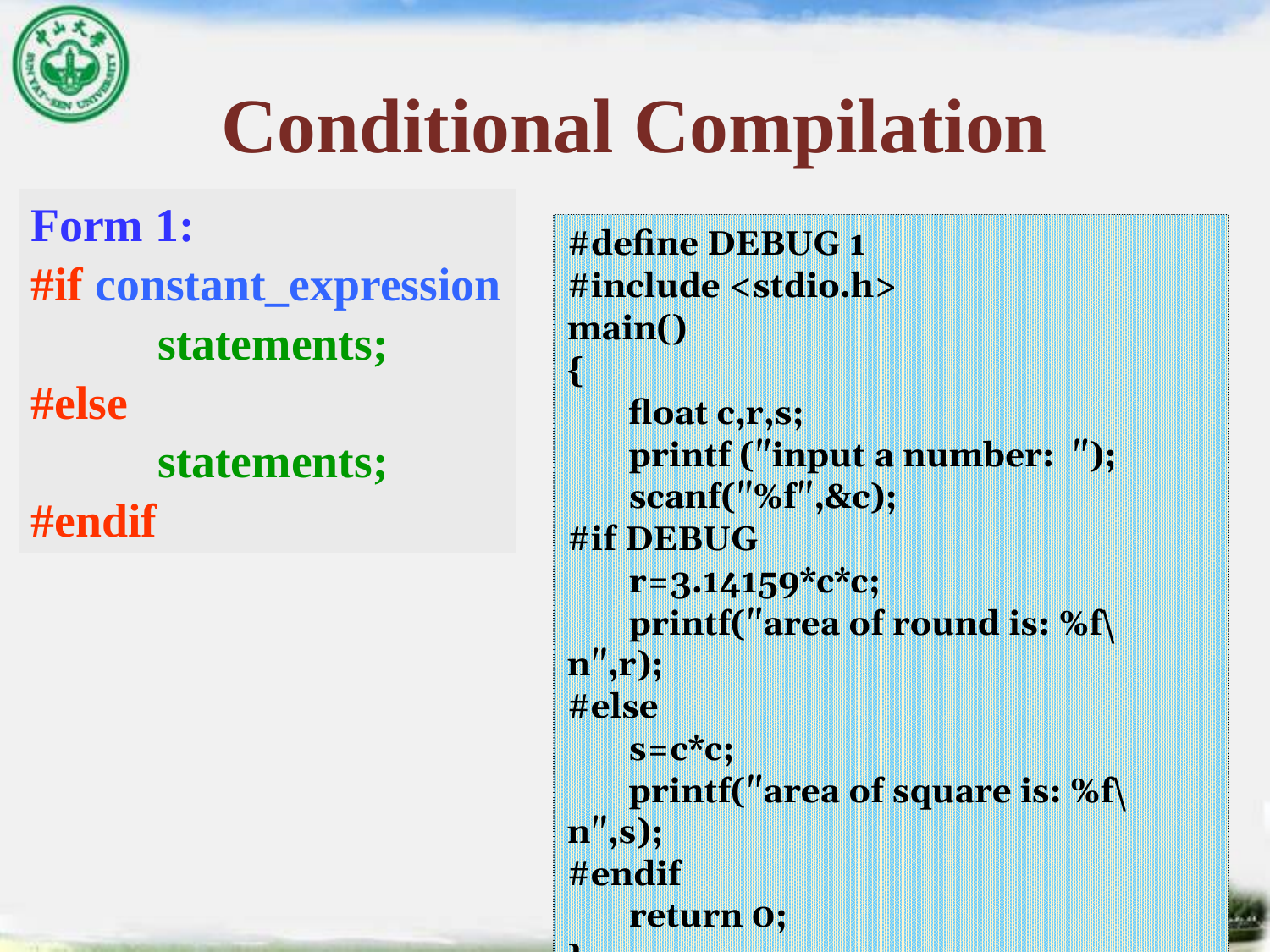

# Conditional Compilation
Form 1:
#if constant_expression
	statements;
#else
	statements;
#endif
#define DEBUG 1
#include <stdio.h>
main()
{
  	float c,r,s;
  	printf ("input a number:  ");
  	scanf("%f",&c);
#if DEBUG
    	r=3.14159*c*c;
    	printf("area of round is: %f\n",r);
#else
    	s=c*c;
    	printf("area of square is: %f\n",s);
#endif
	return 0;
}
131